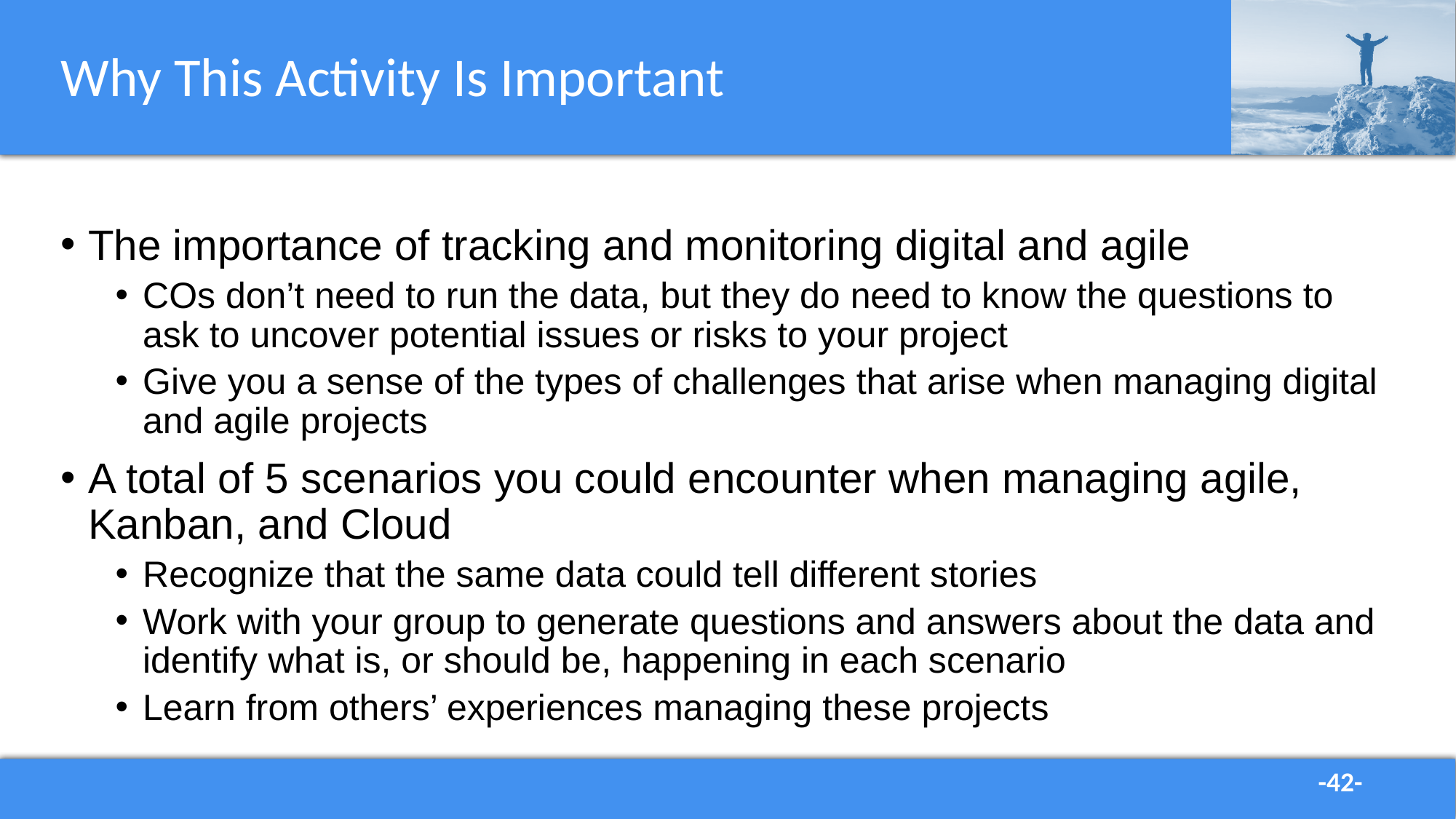

# Why This Activity Is Important
The importance of tracking and monitoring digital and agile
COs don’t need to run the data, but they do need to know the questions to ask to uncover potential issues or risks to your project
Give you a sense of the types of challenges that arise when managing digital and agile projects
A total of 5 scenarios you could encounter when managing agile, Kanban, and Cloud
Recognize that the same data could tell different stories
Work with your group to generate questions and answers about the data and identify what is, or should be, happening in each scenario
Learn from others’ experiences managing these projects